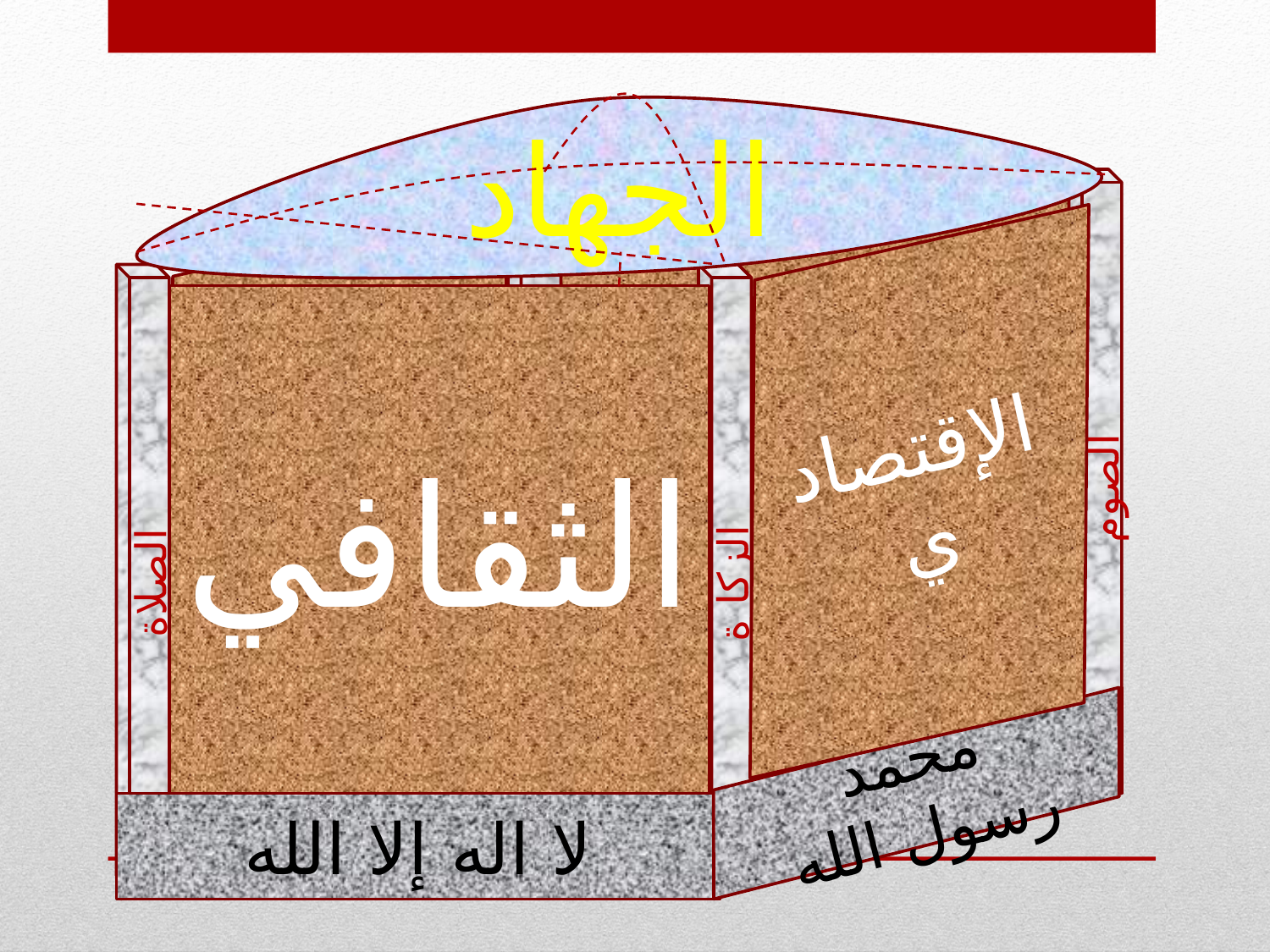

الجهاد

السياسي
الإجتماعي
الإقتصادي
الثقافي
الحج
الصوم
الصلاة
الزكا ة
لا اله إلا الله
محمد رسول الله
محمد رسول الله
لا اله إلا الله